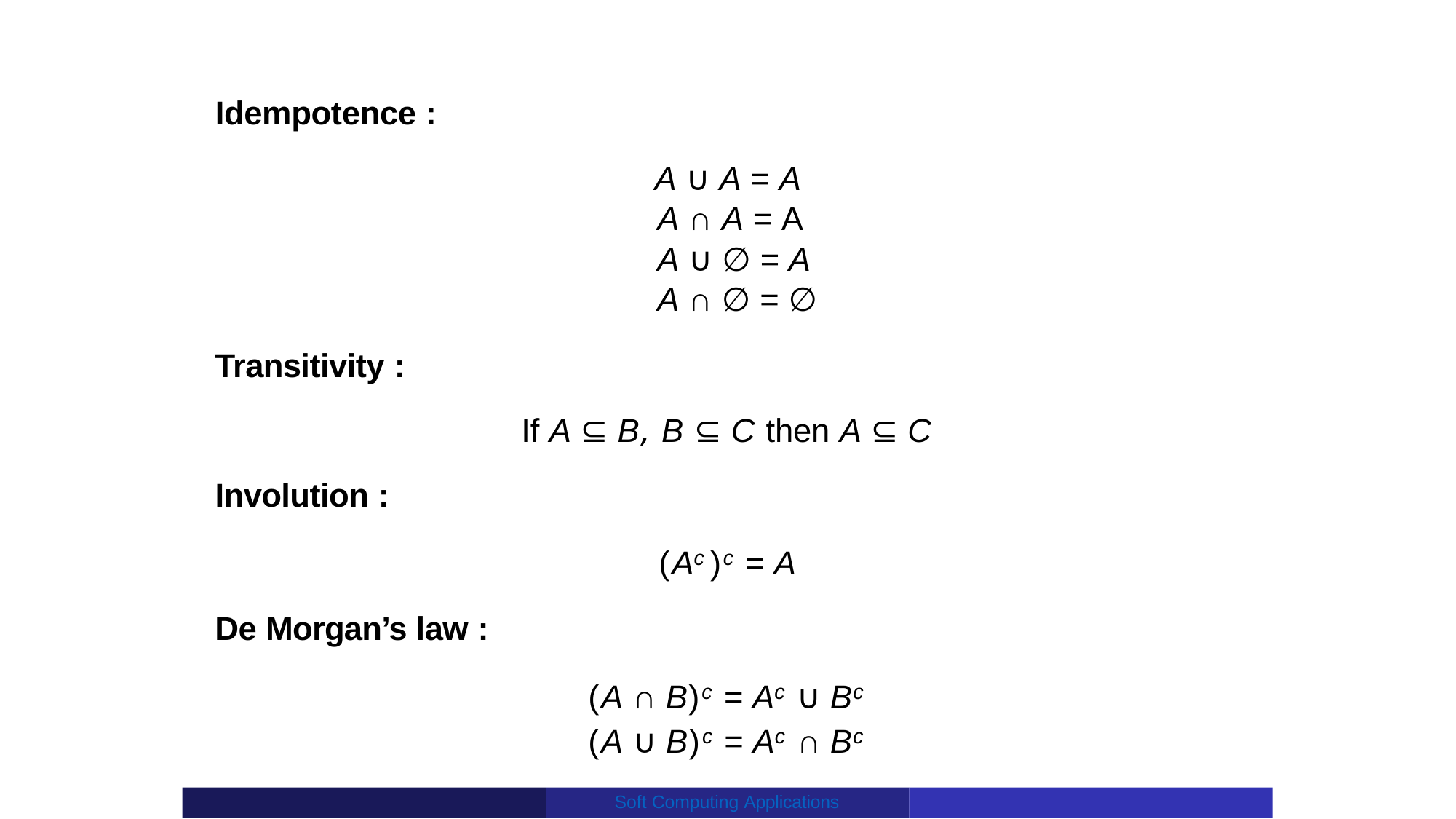

# Properties of fuzzy sets
Idempotence :
A ∪ A = A
A ∩ A = A
A ∪ ∅ = A
A ∩ ∅ = ∅
Transitivity :
If A ⊆ B, B ⊆ C then A ⊆ C
Involution :
(Ac )c  = A
De Morgan’s law :
(A ∩ B)c  = Ac  ∪ Bc
(A ∪ B)c  = Ac  ∩ Bc
Debasis Samanta (IIT Kharagpur)
10.01.2023
10 / 69

Soft Computing Applications